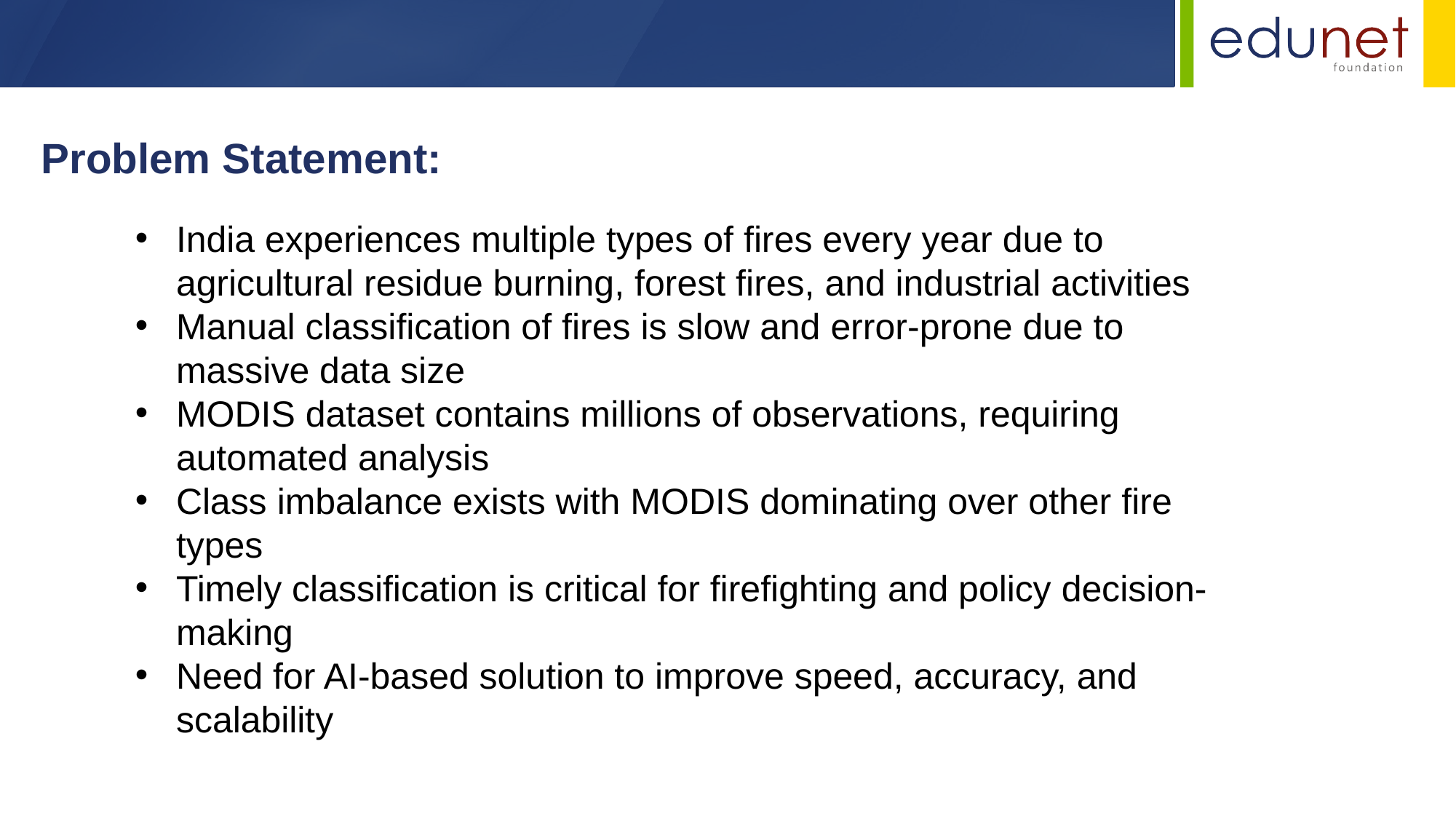

Problem Statement:
India experiences multiple types of fires every year due to agricultural residue burning, forest fires, and industrial activities
Manual classification of fires is slow and error-prone due to massive data size
MODIS dataset contains millions of observations, requiring automated analysis
Class imbalance exists with MODIS dominating over other fire types
Timely classification is critical for firefighting and policy decision-making
Need for AI-based solution to improve speed, accuracy, and scalability